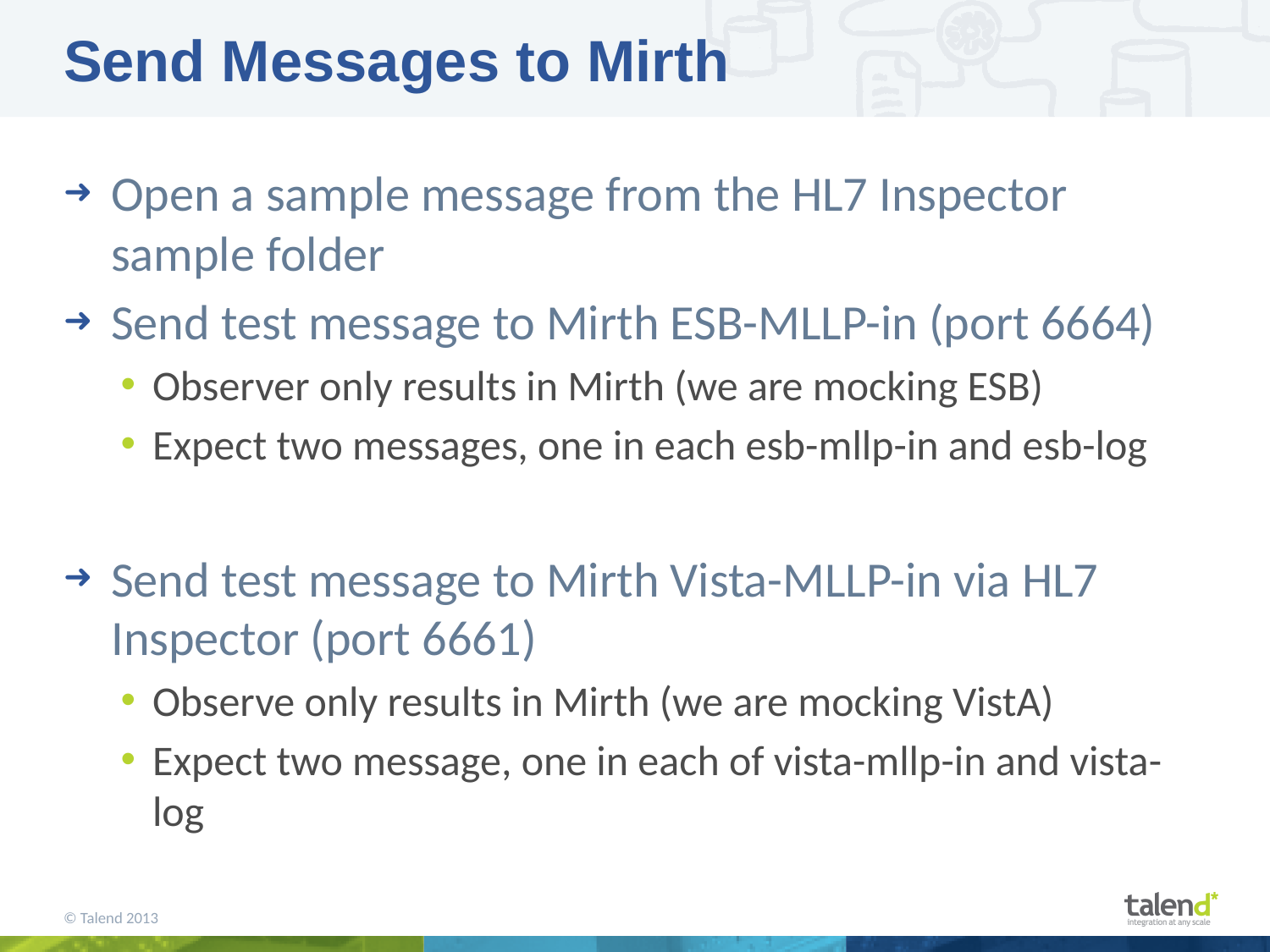

# Send Messages to Mirth
Open a sample message from the HL7 Inspector sample folder
Send test message to Mirth ESB-MLLP-in (port 6664)
Observer only results in Mirth (we are mocking ESB)
Expect two messages, one in each esb-mllp-in and esb-log

Send test message to Mirth Vista-MLLP-in via HL7 Inspector (port 6661)
Observe only results in Mirth (we are mocking VistA)
Expect two message, one in each of vista-mllp-in and vista-log
© Talend 2013